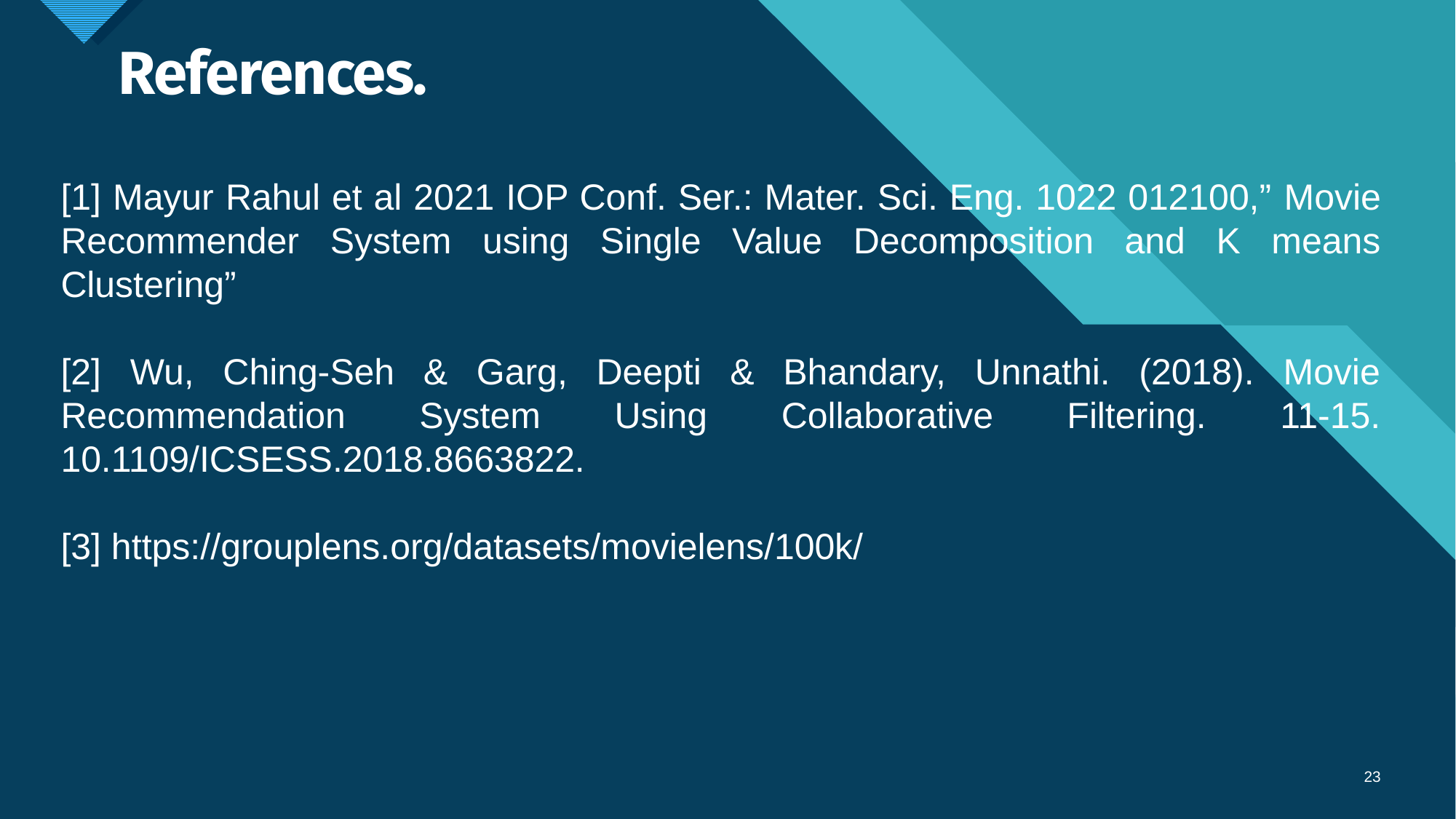

# References.
[1] Mayur Rahul et al 2021 IOP Conf. Ser.: Mater. Sci. Eng. 1022 012100,” Movie Recommender System using Single Value Decomposition and K means Clustering”

[2] Wu, Ching-Seh & Garg, Deepti & Bhandary, Unnathi. (2018). Movie Recommendation System Using Collaborative Filtering. 11-15. 10.1109/ICSESS.2018.8663822.

[3] https://grouplens.org/datasets/movielens/100k/
23